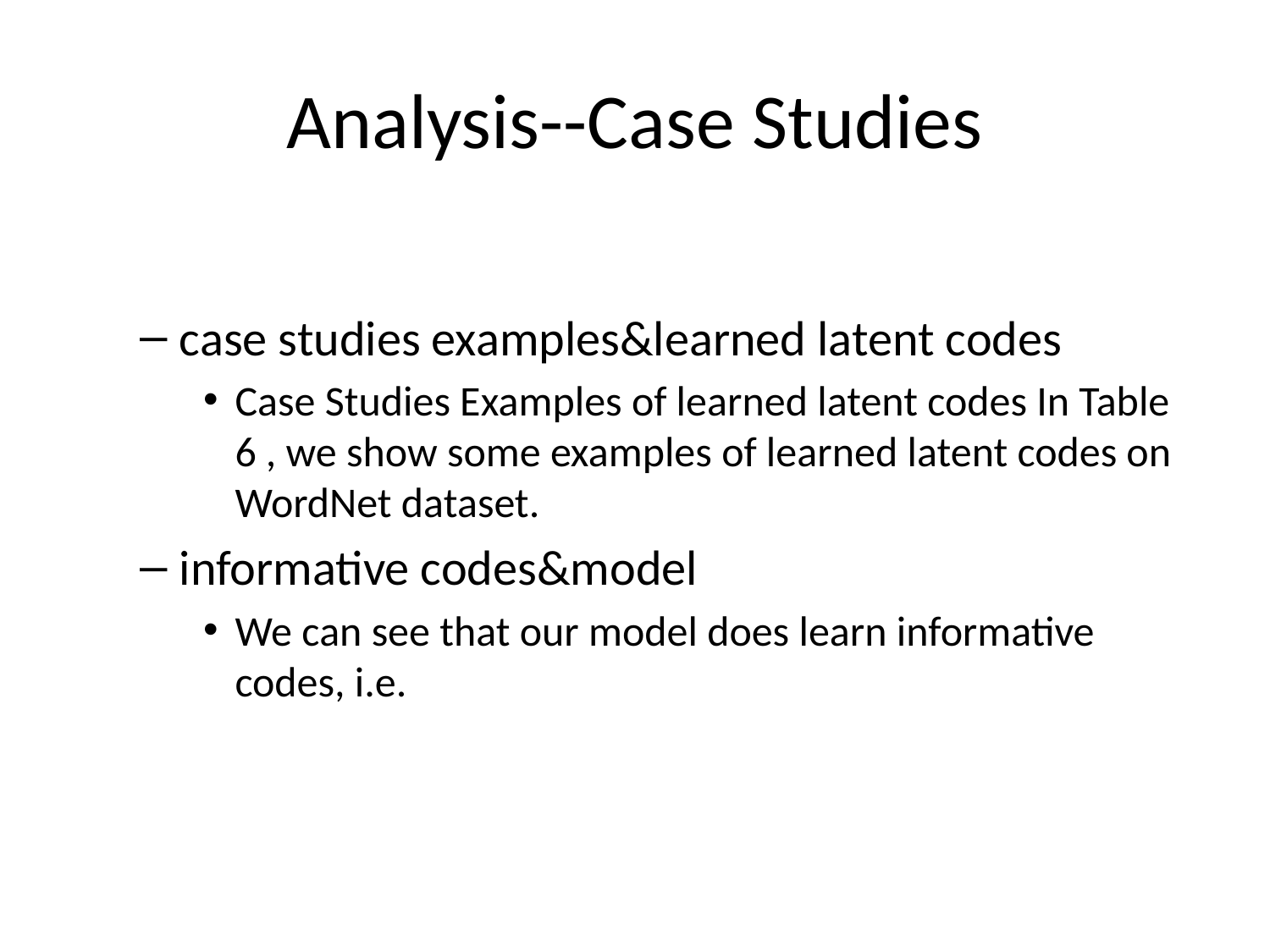

# Analysis--Case Studies

case studies examples&learned latent codes
Case Studies Examples of learned latent codes In Table 6 , we show some examples of learned latent codes on WordNet dataset.
informative codes&model
We can see that our model does learn informative codes, i.e.